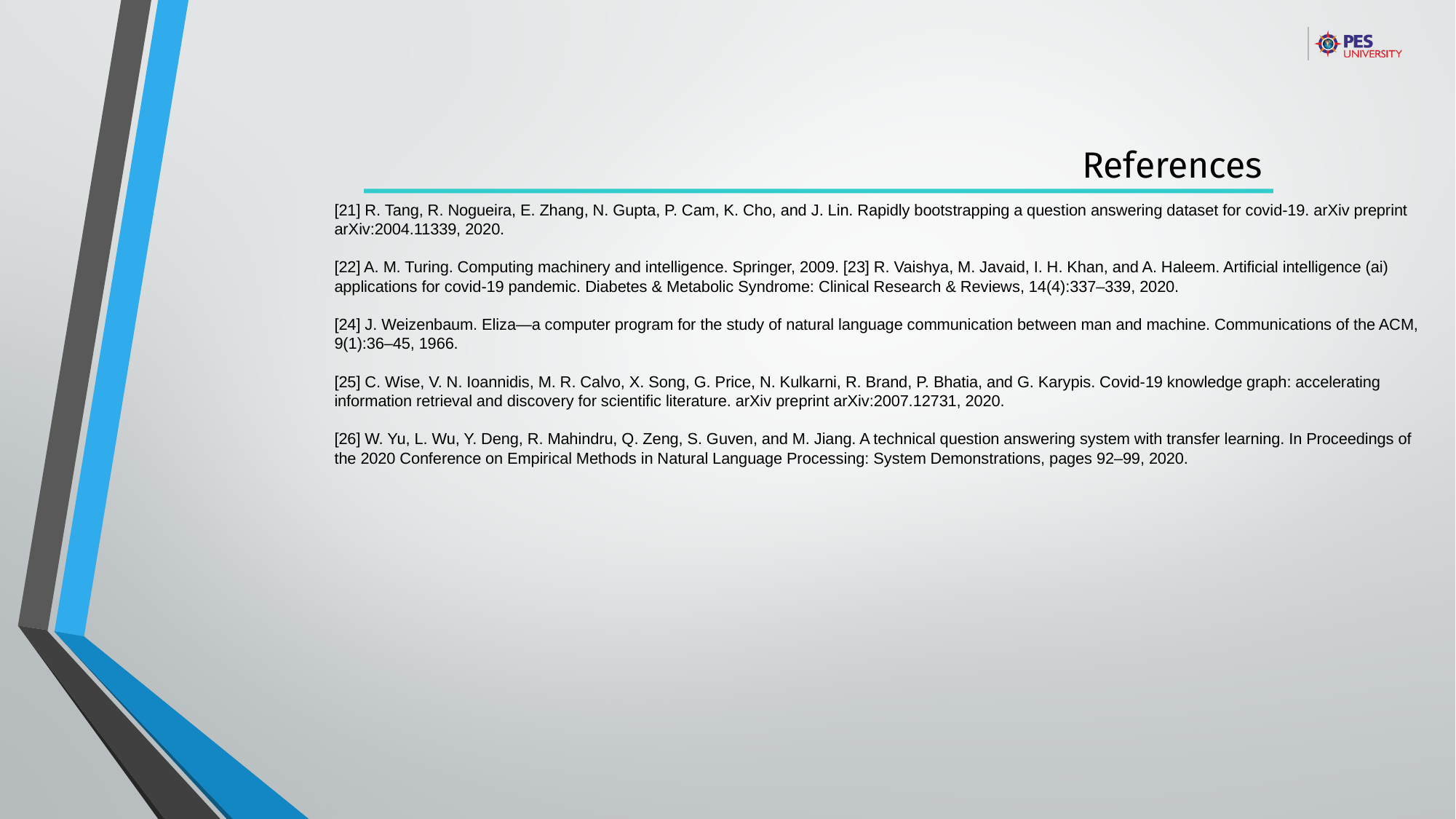

References

[21] R. Tang, R. Nogueira, E. Zhang, N. Gupta, P. Cam, K. Cho, and J. Lin. Rapidly bootstrapping a question answering dataset for covid-19. arXiv preprint arXiv:2004.11339, 2020.
[22] A. M. Turing. Computing machinery and intelligence. Springer, 2009. [23] R. Vaishya, M. Javaid, I. H. Khan, and A. Haleem. Artificial intelligence (ai) applications for covid-19 pandemic. Diabetes & Metabolic Syndrome: Clinical Research & Reviews, 14(4):337–339, 2020.
[24] J. Weizenbaum. Eliza—a computer program for the study of natural language communication between man and machine. Communications of the ACM, 9(1):36–45, 1966.
[25] C. Wise, V. N. Ioannidis, M. R. Calvo, X. Song, G. Price, N. Kulkarni, R. Brand, P. Bhatia, and G. Karypis. Covid-19 knowledge graph: accelerating information retrieval and discovery for scientific literature. arXiv preprint arXiv:2007.12731, 2020.
[26] W. Yu, L. Wu, Y. Deng, R. Mahindru, Q. Zeng, S. Guven, and M. Jiang. A technical question answering system with transfer learning. In Proceedings of the 2020 Conference on Empirical Methods in Natural Language Processing: System Demonstrations, pages 92–99, 2020.